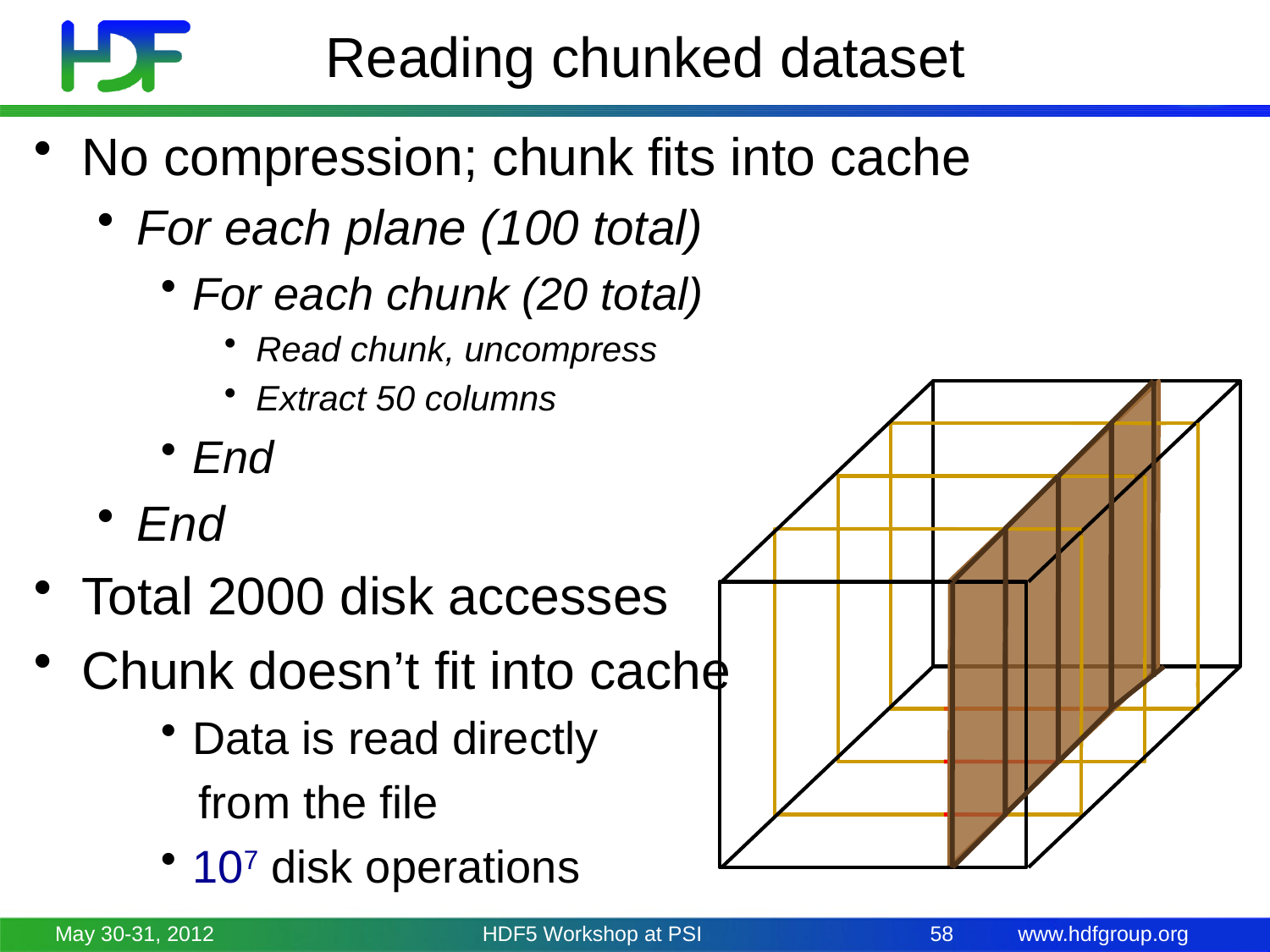

# Reading chunked dataset
No compression; chunk fits into cache
For each plane (100 total)
For each chunk (20 total)
Read chunk, uncompress
Extract 50 columns
End
End
Total 2000 disk accesses
Chunk doesn’t fit into cache
Data is read directly
   from the file
107 disk operations

May 30-31, 2012
HDF5 Workshop at PSI
58